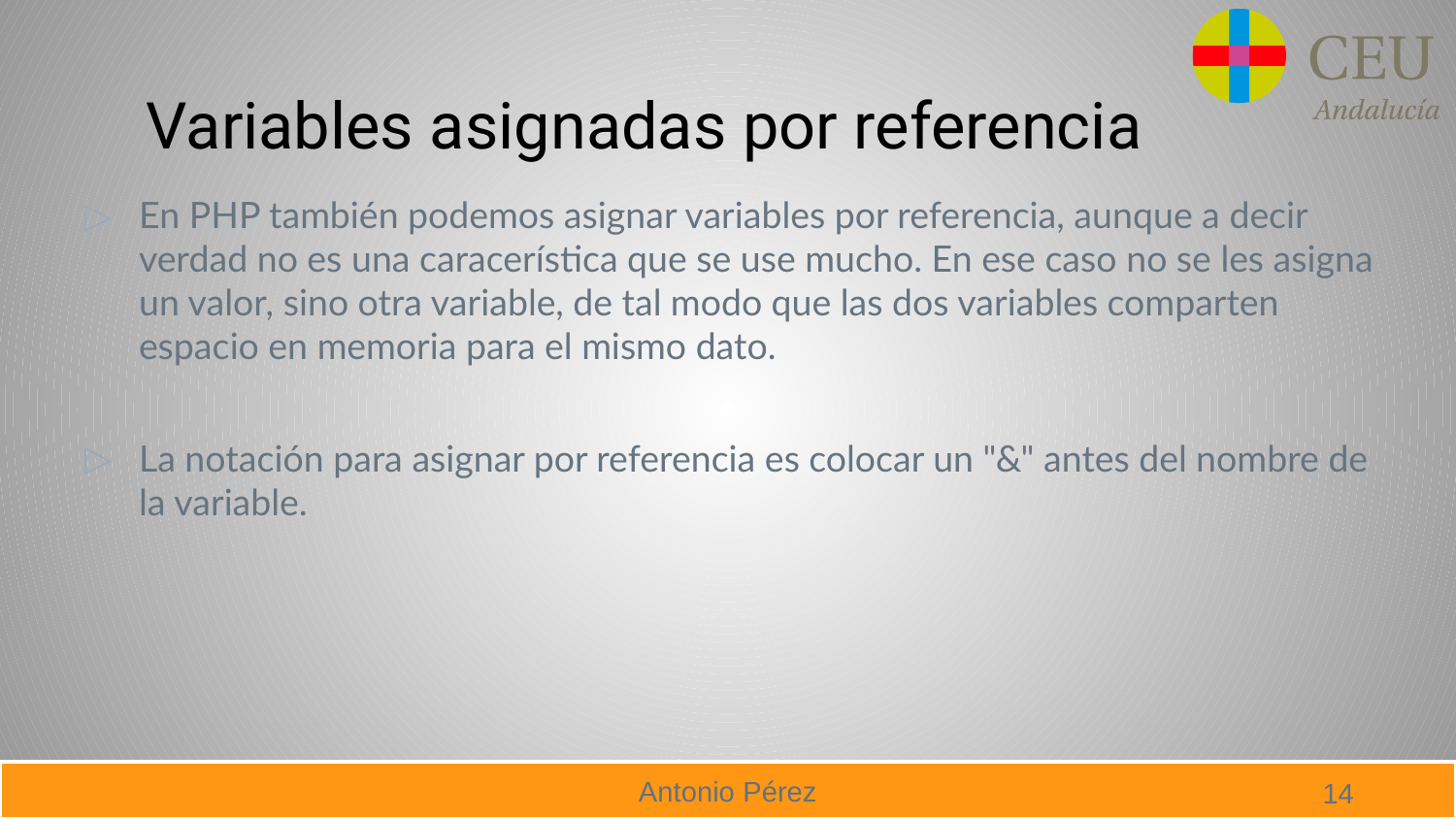

# Variables asignadas por referencia
En PHP también podemos asignar variables por referencia, aunque a decir verdad no es una caracerística que se use mucho. En ese caso no se les asigna un valor, sino otra variable, de tal modo que las dos variables comparten espacio en memoria para el mismo dato.

La notación para asignar por referencia es colocar un "&" antes del nombre de la variable.
14